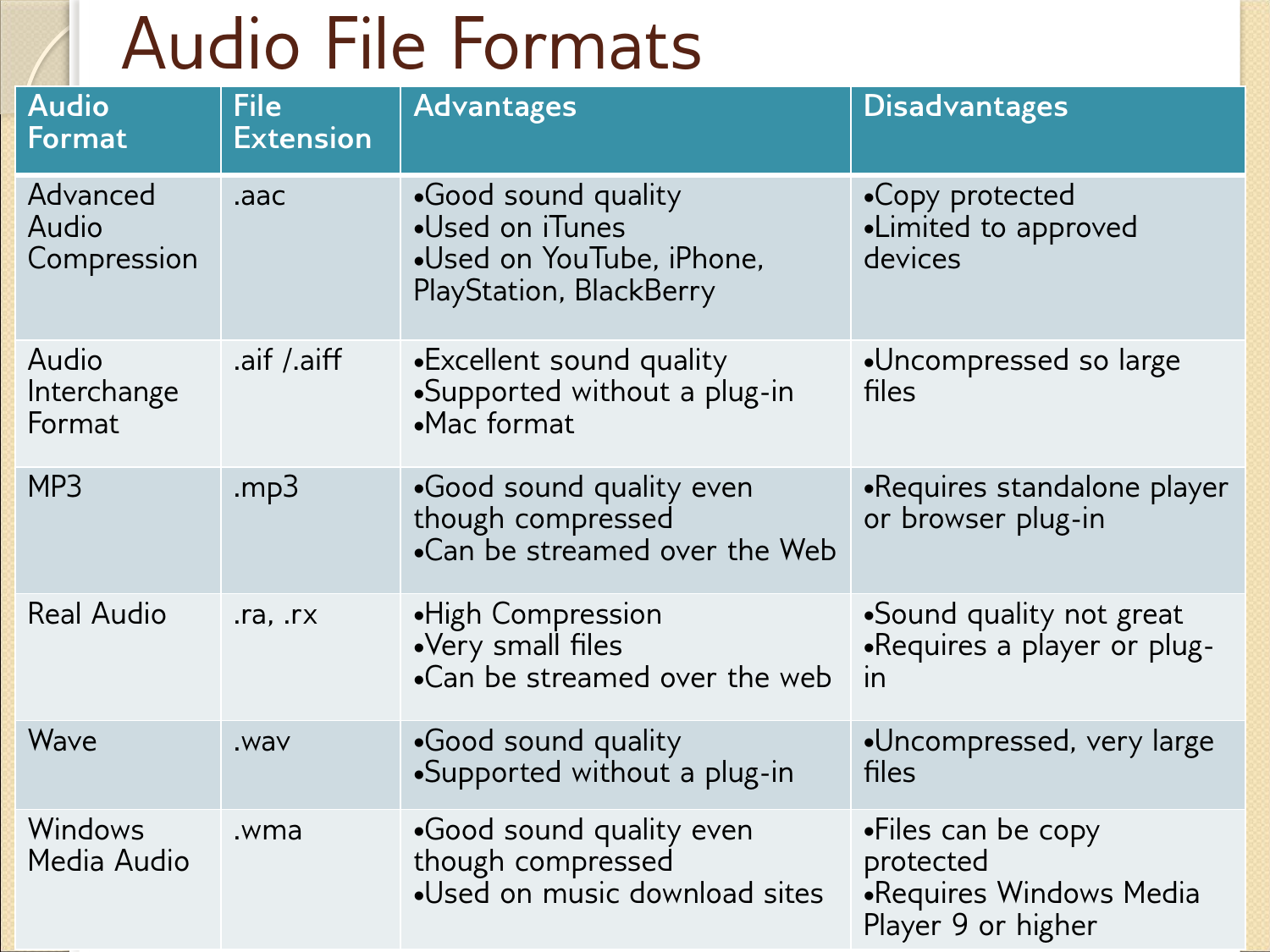

# Audio File Formats
| Audio Format | File Extension | Advantages | Disadvantages |
| --- | --- | --- | --- |
| Advanced Audio Compression | .aac | Good sound quality Used on iTunes Used on YouTube, iPhone, PlayStation, BlackBerry | Copy protected Limited to approved devices |
| Audio Interchange Format | .aif /.aiff | Excellent sound quality Supported without a plug-in Mac format | Uncompressed so large files |
| MP3 | .mp3 | Good sound quality even though compressed Can be streamed over the Web | Requires standalone player or browser plug-in |
| Real Audio | .ra, .rx | High Compression Very small files Can be streamed over the web | Sound quality not great Requires a player or plug-in |
| Wave | .wav | Good sound quality Supported without a plug-in | Uncompressed, very large files |
| Windows Media Audio | .wma | Good sound quality even though compressed Used on music download sites | Files can be copy protected Requires Windows Media Player 9 or higher |